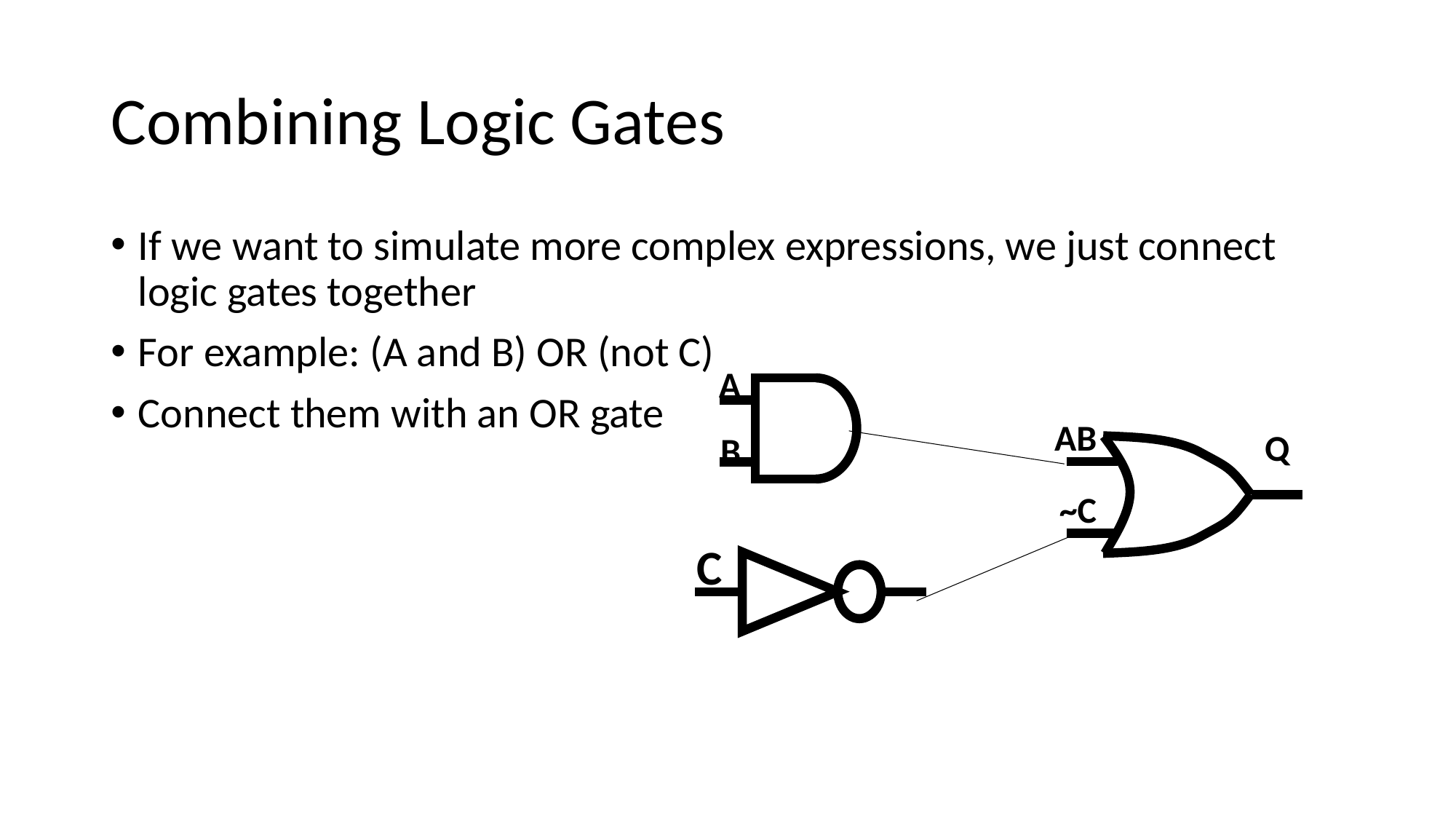

# Combining Logic Gates
If we want to simulate more complex expressions, we just connect logic gates together
For example: (A and B) OR (not C)
Connect them with an OR gate
A

B
AB
Q

~C
C